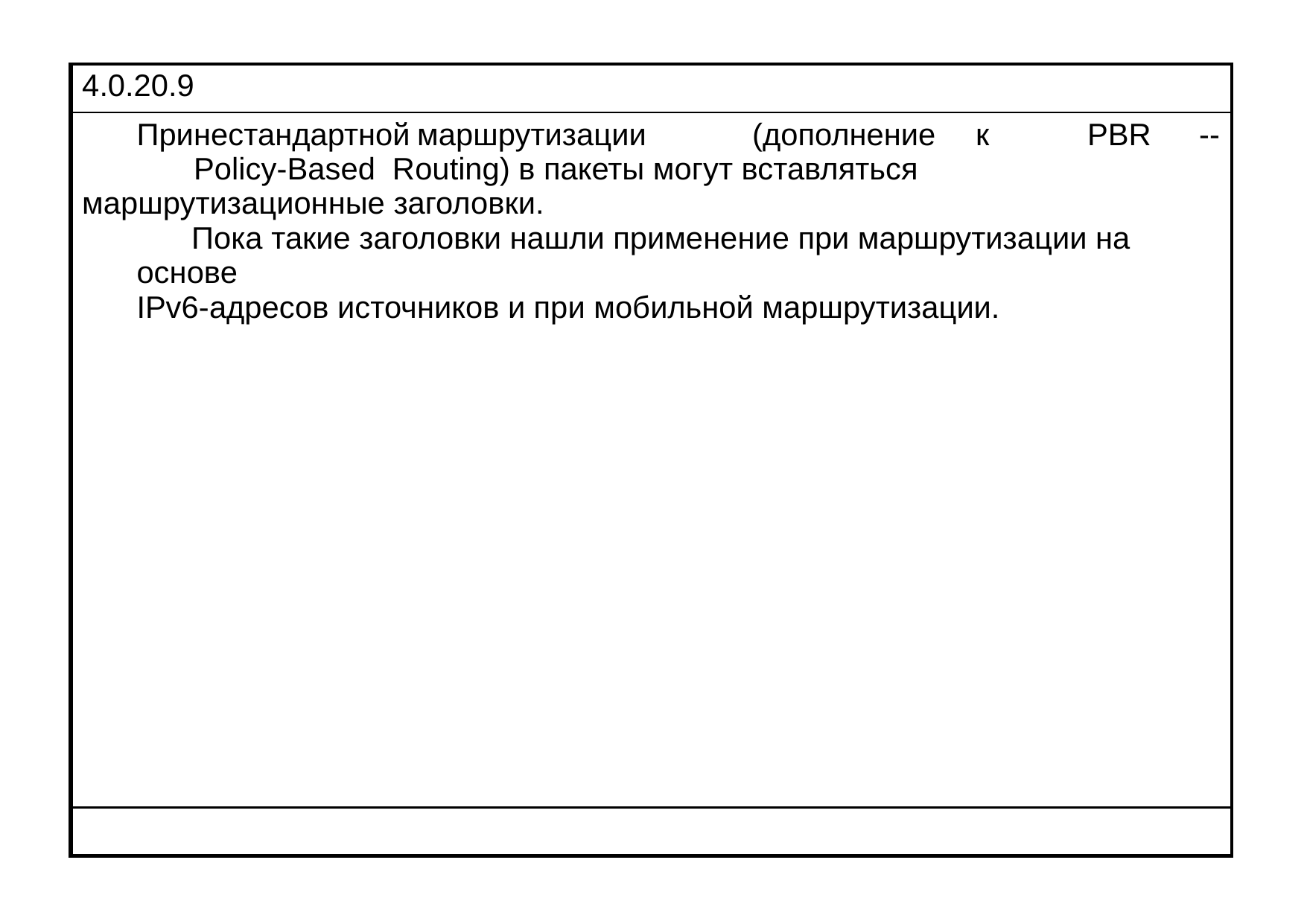

| 4.0.20.9 |
| --- |
| При нестандартной маршрутизации (дополнение к PBR -- Policy-Based Routing) в пакеты могут вставляться маршрутизационные заголовки. Пока такие заголовки нашли применение при маршрутизации на основе IPv6-адресов источников и при мобильной маршрутизации. |
|  |